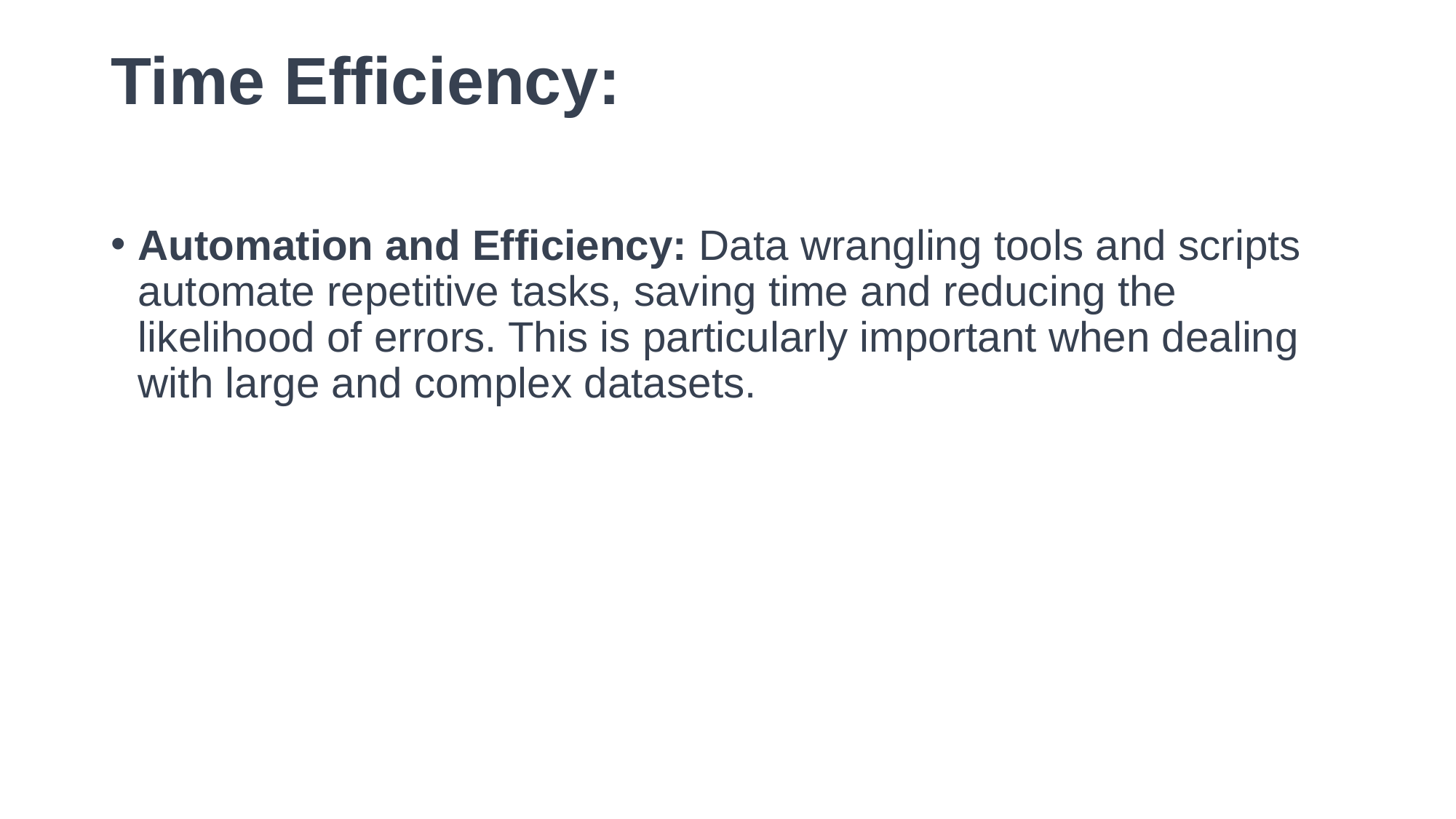

# Time Efficiency:
Automation and Efficiency: Data wrangling tools and scripts automate repetitive tasks, saving time and reducing the likelihood of errors. This is particularly important when dealing with large and complex datasets.